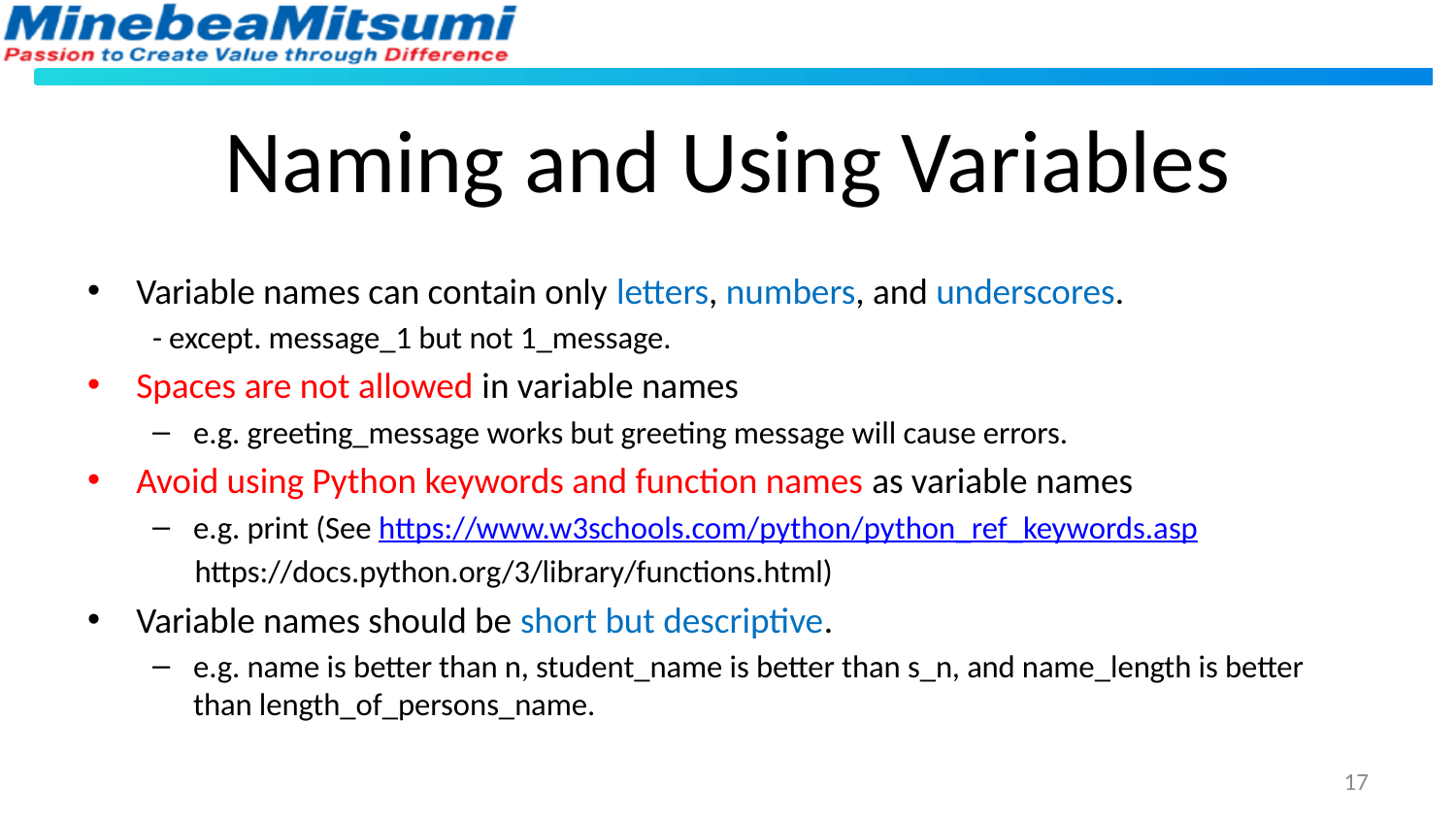

# Naming and Using Variables
Variable names can contain only letters, numbers, and underscores.
- except. message_1 but not 1_message.
Spaces are not allowed in variable names
e.g. greeting_message works but greeting message will cause errors.
Avoid using Python keywords and function names as variable names
e.g. print (See https://www.w3schools.com/python/python_ref_keywords.asp
      https://docs.python.org/3/library/functions.html)
Variable names should be short but descriptive.
e.g. name is better than n, student_name is better than s_n, and name_length is better than length_of_persons_name.
17